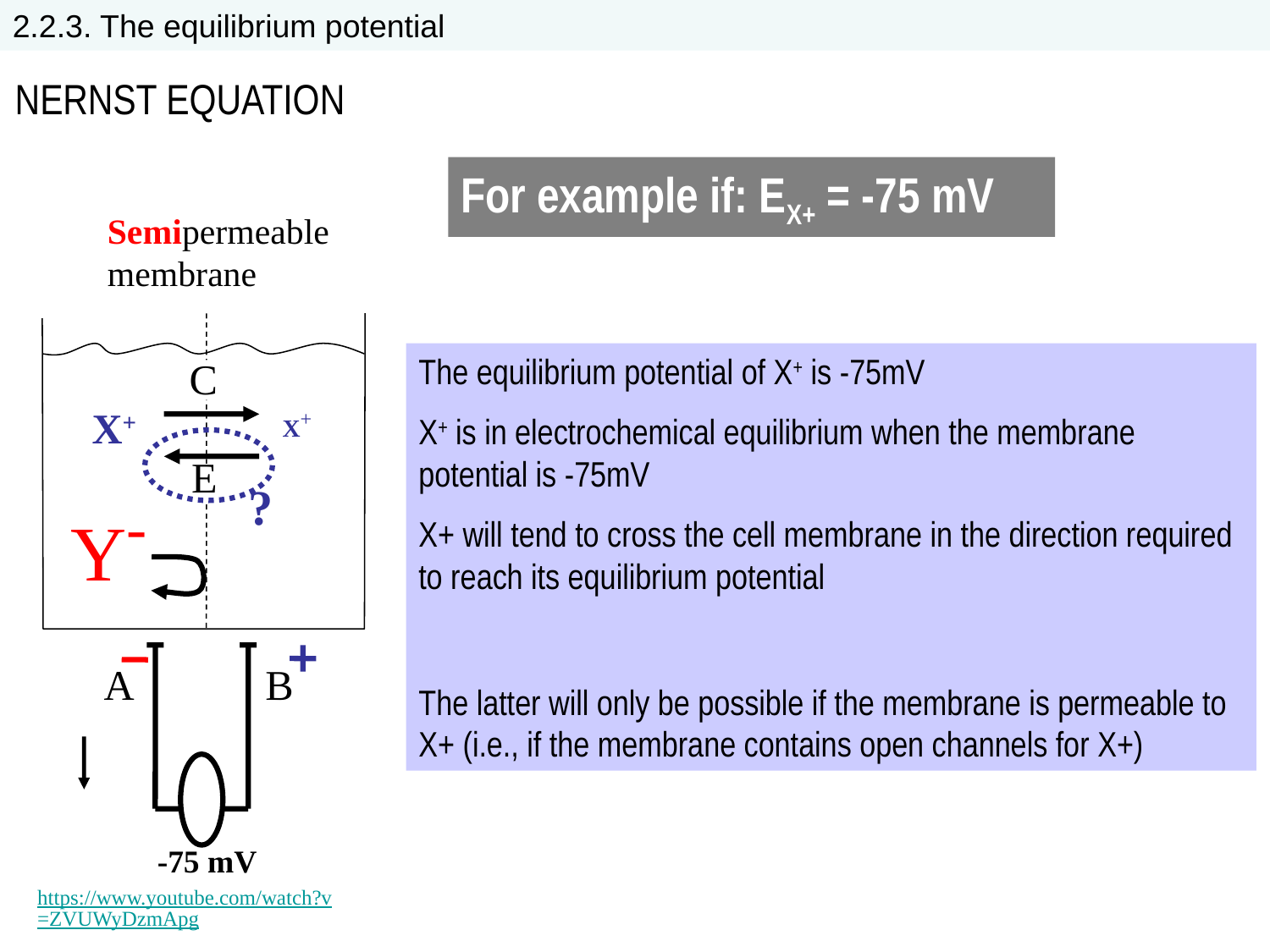

2.2.3. The equilibrium potential
NERNST EQUATION
For example if: EX+ = -75 mV
Semipermeable membrane

A
B
X+
X+

Y-

The equilibrium potential of X+ is -75mV
X+ is in electrochemical equilibrium when the membrane potential is -75mV
X+ will tend to cross the cell membrane in the direction required to reach its equilibrium potential

The latter will only be possible if the membrane is permeable to X+ (i.e., if the membrane contains open channels for X+)
C

?

E

-75 mV

https://www.youtube.com/watch?v=ZVUWyDzmApg